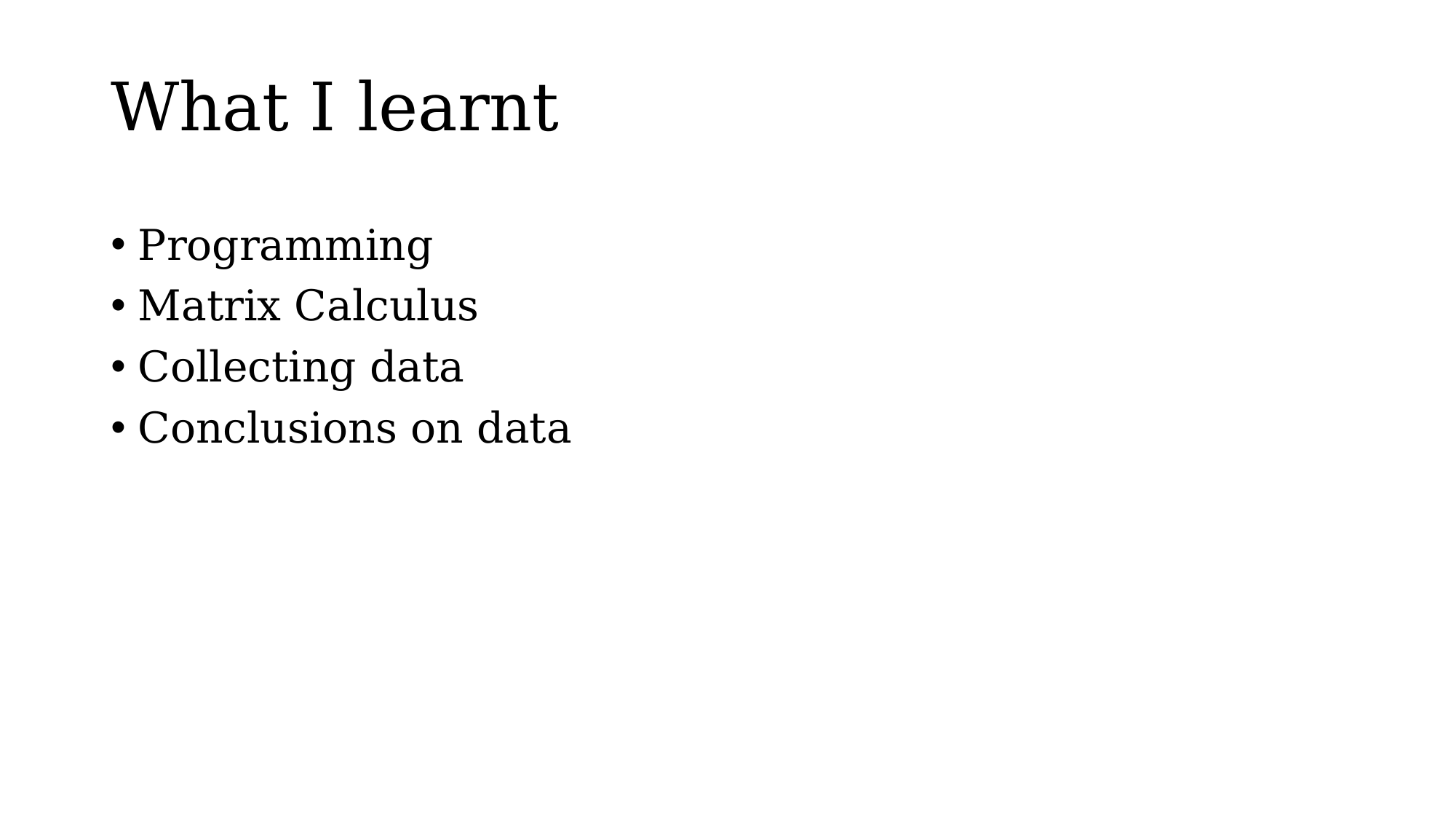

# What I learnt
Programming
Matrix Calculus
Collecting data
Conclusions on data